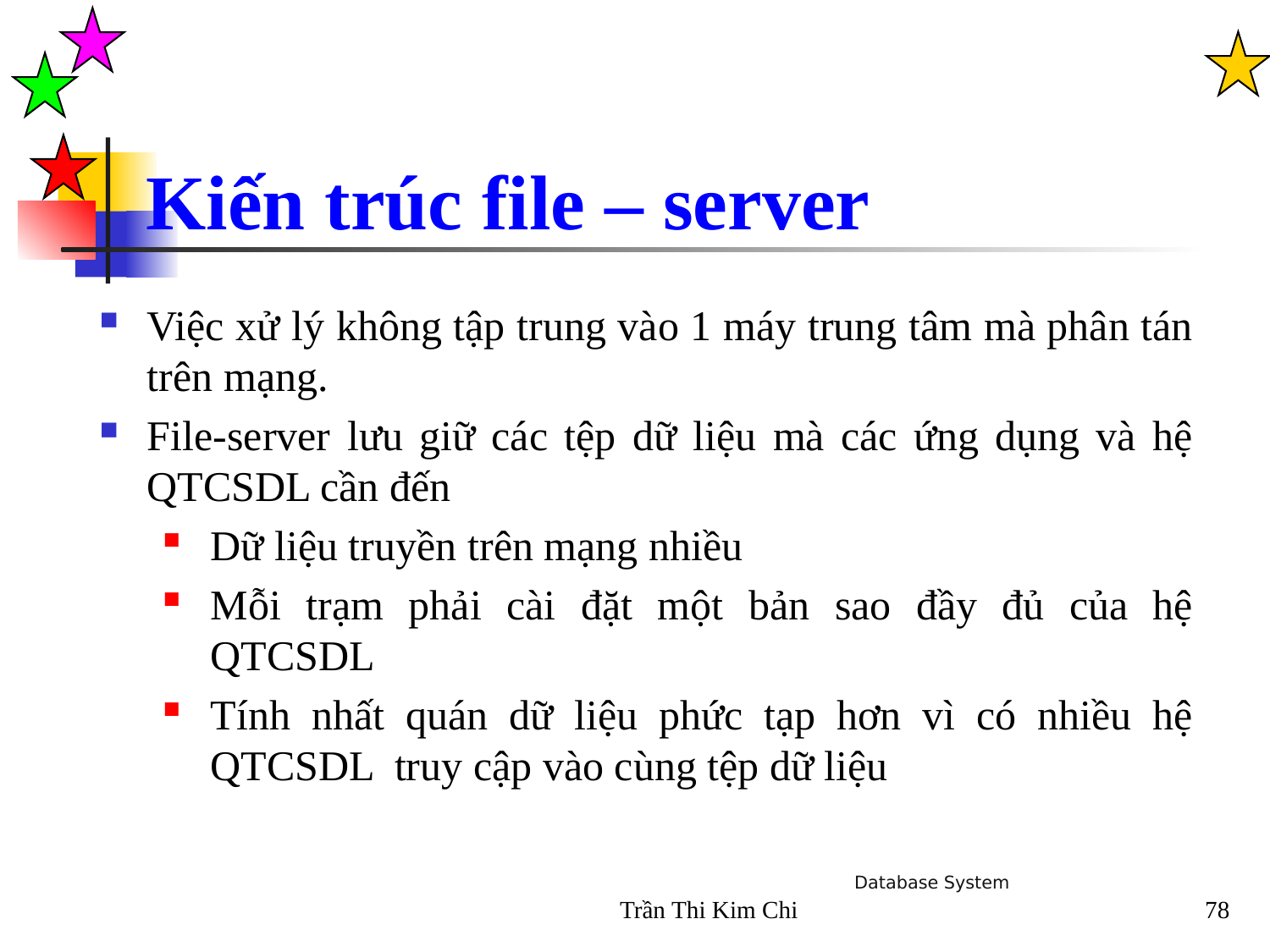

Kiến trúc file – server
Việc xử lý không tập trung vào 1 máy trung tâm mà phân tán trên mạng.
File-server lưu giữ các tệp dữ liệu mà các ứng dụng và hệ QTCSDL cần đến
Dữ liệu truyền trên mạng nhiều
Mỗi trạm phải cài đặt một bản sao đầy đủ của hệ QTCSDL
Tính nhất quán dữ liệu phức tạp hơn vì có nhiều hệ QTCSDL  truy cập vào cùng tệp dữ liệu
Database System
Trần Thi Kim Chi
78